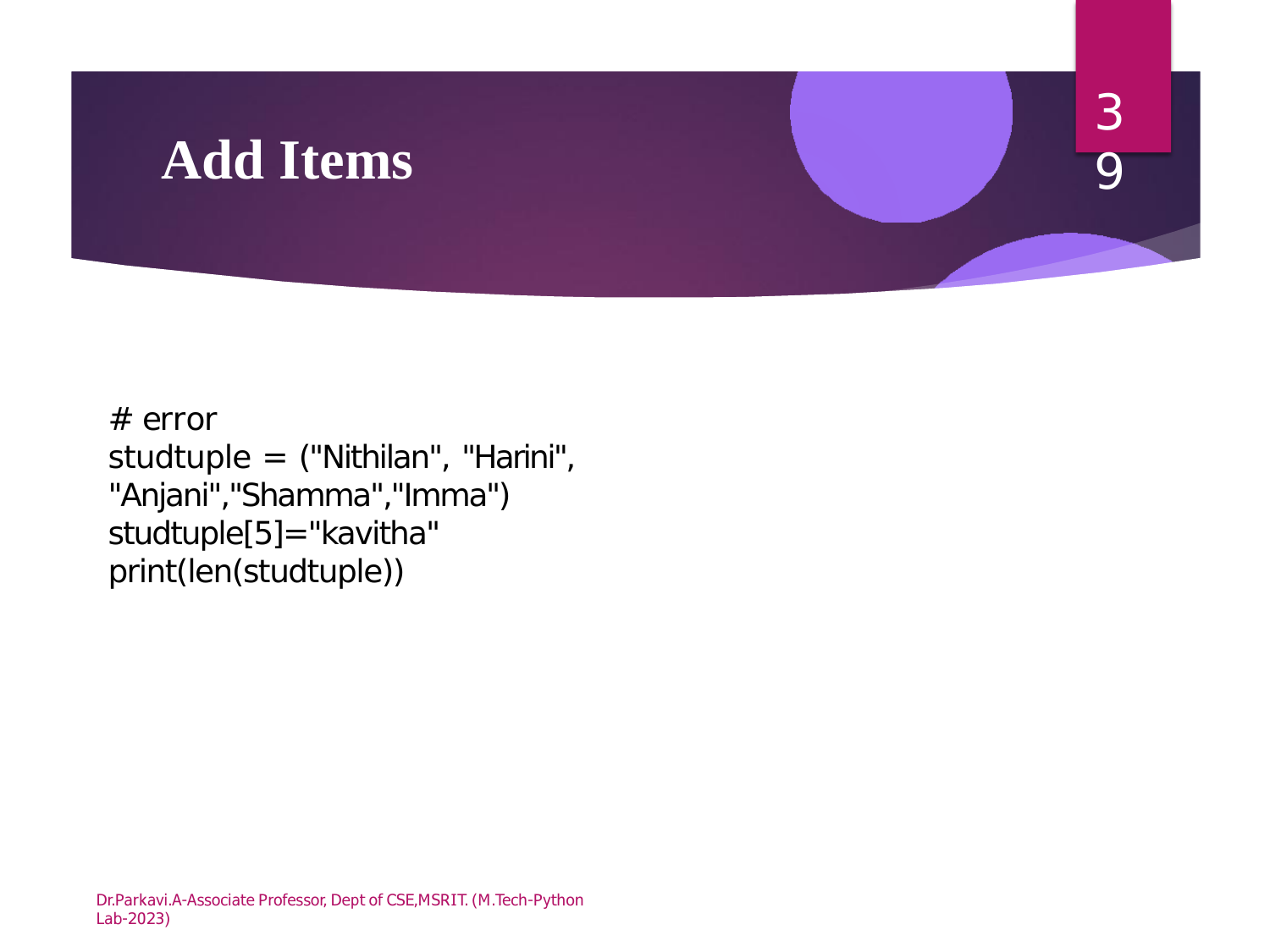

39
# Add Items
# error
studtuple = ("Nithilan", "Harini", "Anjani","Shamma","Imma")
studtuple[5]="kavitha"
print(len(studtuple))
Dr.Parkavi.A-Associate Professor, Dept of CSE,MSRIT. (M.Tech-Python Lab-2023)